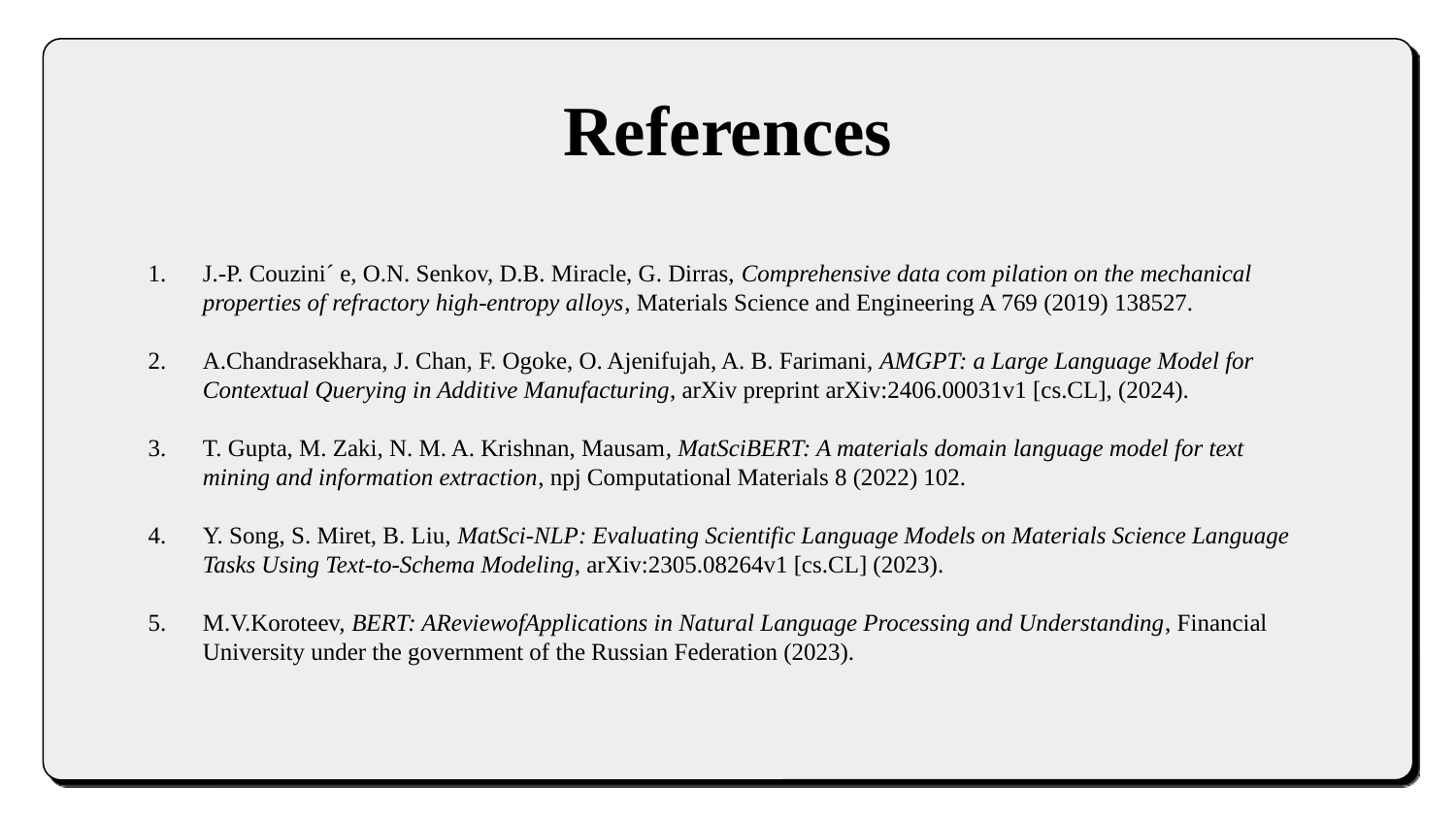

# References
J.-P. Couzini´ e, O.N. Senkov, D.B. Miracle, G. Dirras, Comprehensive data com pilation on the mechanical properties of refractory high-entropy alloys, Materials Science and Engineering A 769 (2019) 138527.

A.Chandrasekhara, J. Chan, F. Ogoke, O. Ajenifujah, A. B. Farimani, AMGPT: a Large Language Model for Contextual Querying in Additive Manufacturing, arXiv preprint arXiv:2406.00031v1 [cs.CL], (2024).

T. Gupta, M. Zaki, N. M. A. Krishnan, Mausam, MatSciBERT: A materials domain language model for text mining and information extraction, npj Computational Materials 8 (2022) 102.

Y. Song, S. Miret, B. Liu, MatSci-NLP: Evaluating Scientific Language Models on Materials Science Language Tasks Using Text-to-Schema Modeling, arXiv:2305.08264v1 [cs.CL] (2023).

M.V.Koroteev, BERT: AReviewofApplications in Natural Language Processing and Understanding, Financial University under the government of the Russian Federation (2023).